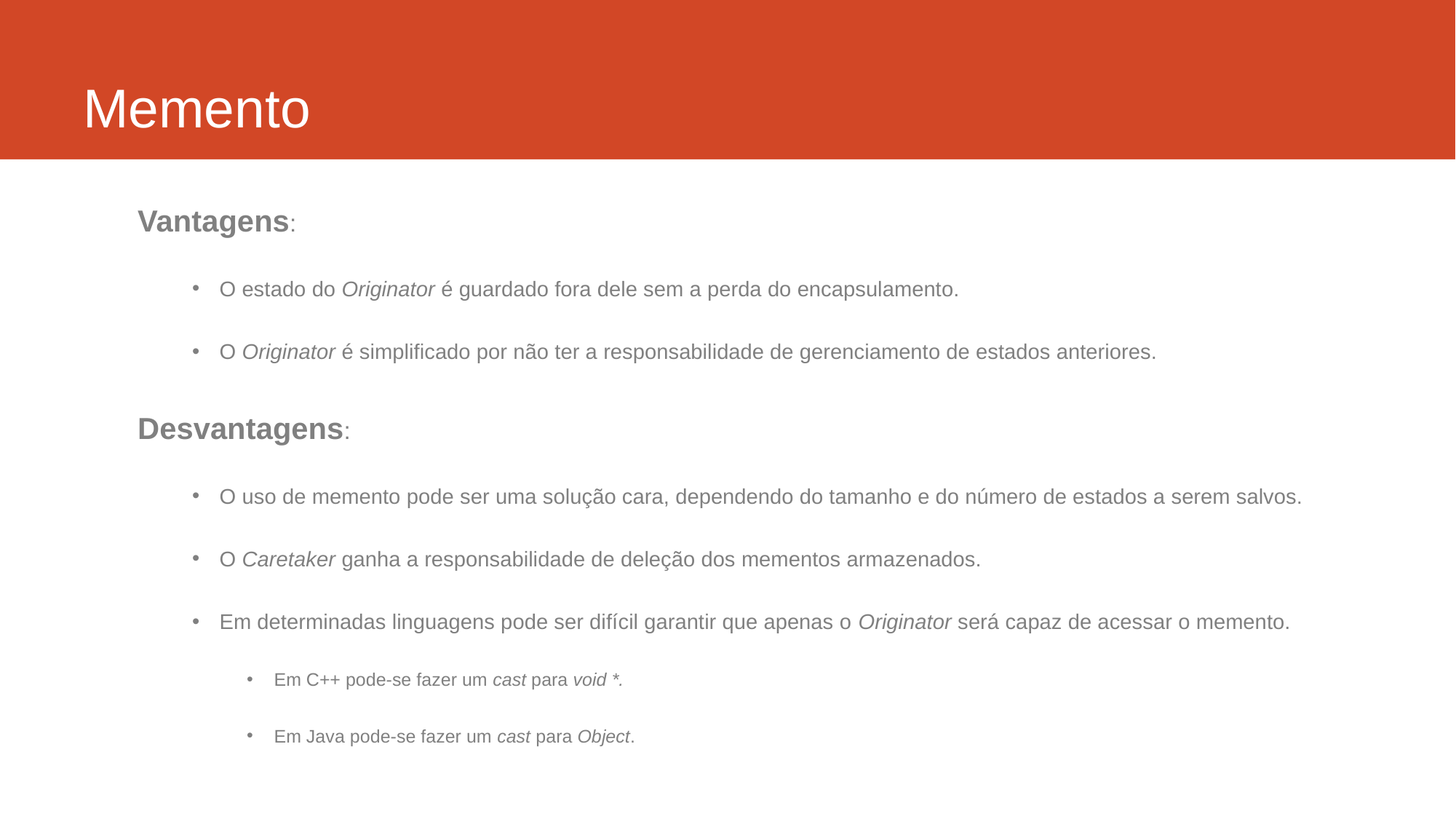

# Memento
Vantagens:
O estado do Originator é guardado fora dele sem a perda do encapsulamento.
O Originator é simplificado por não ter a responsabilidade de gerenciamento de estados anteriores.
Desvantagens:
O uso de memento pode ser uma solução cara, dependendo do tamanho e do número de estados a serem salvos.
O Caretaker ganha a responsabilidade de deleção dos mementos armazenados.
Em determinadas linguagens pode ser difícil garantir que apenas o Originator será capaz de acessar o memento.
Em C++ pode-se fazer um cast para void *.
Em Java pode-se fazer um cast para Object.